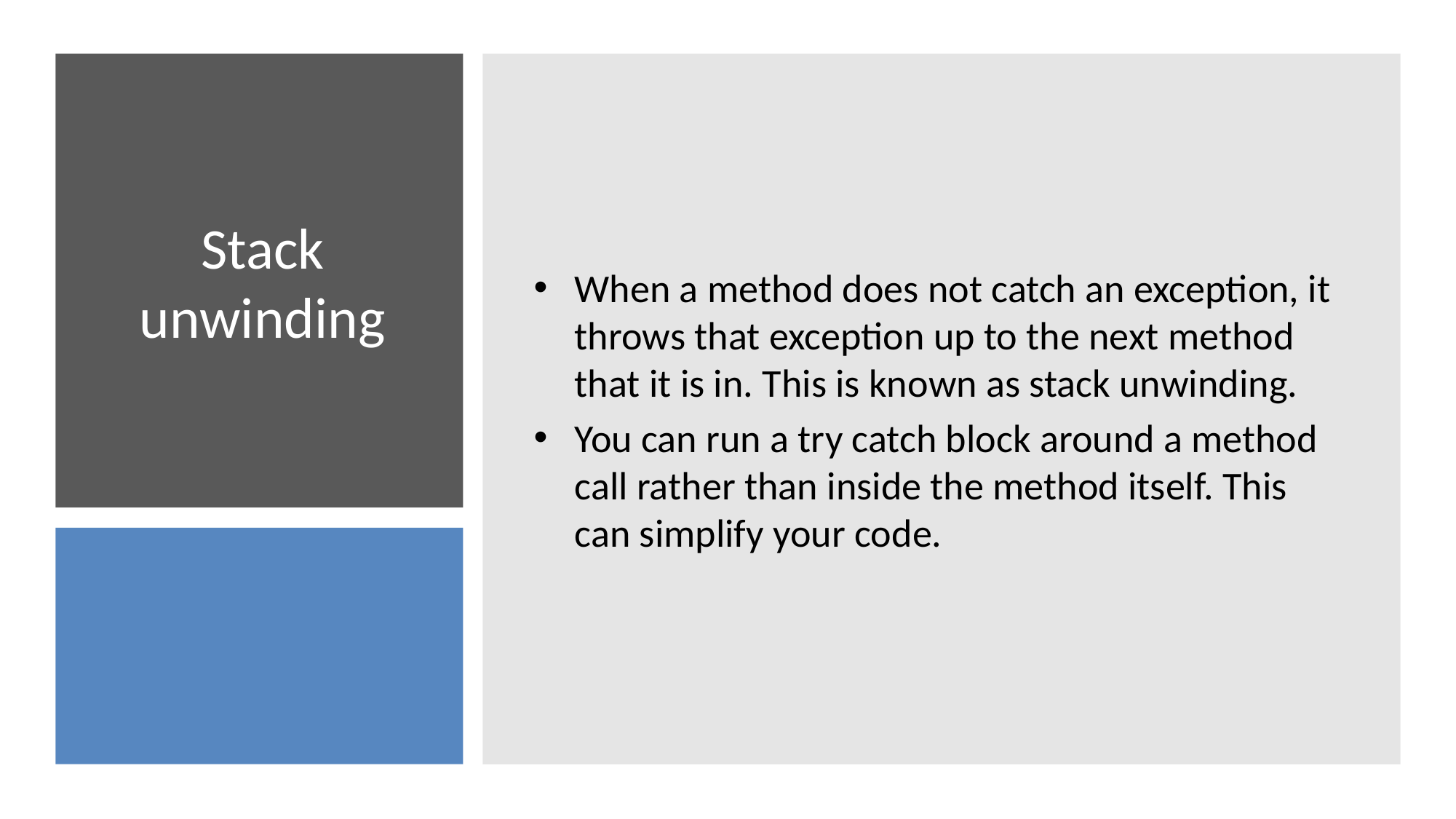

When a method does not catch an exception, it throws that exception up to the next method that it is in. This is known as stack unwinding.
You can run a try catch block around a method call rather than inside the method itself. This can simplify your code.
# Stack unwinding